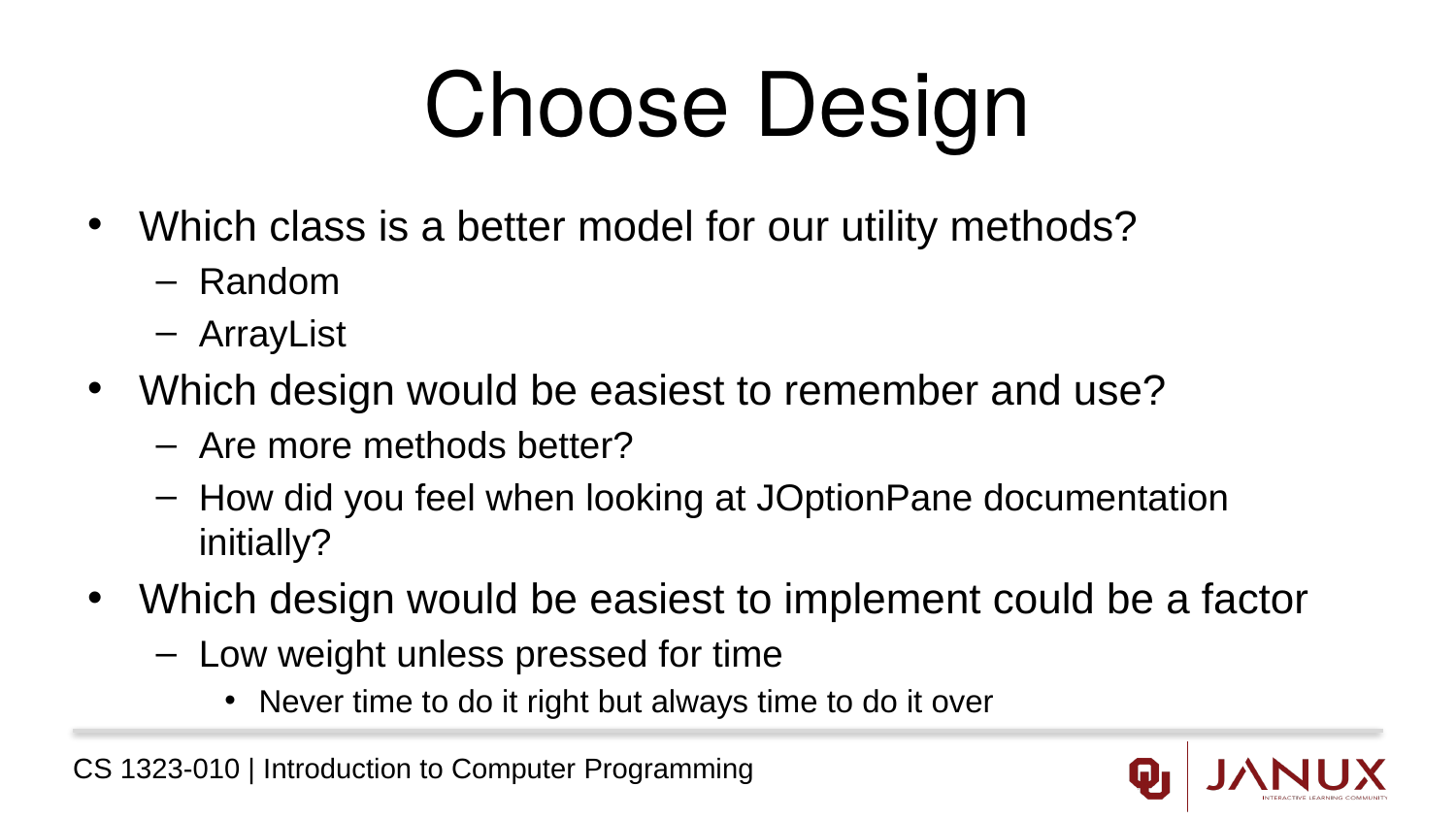

# Choose Design
Which class is a better model for our utility methods?
Random
ArrayList
Which design would be easiest to remember and use?
Are more methods better?
How did you feel when looking at JOptionPane documentation initially?
Which design would be easiest to implement could be a factor
Low weight unless pressed for time
Never time to do it right but always time to do it over